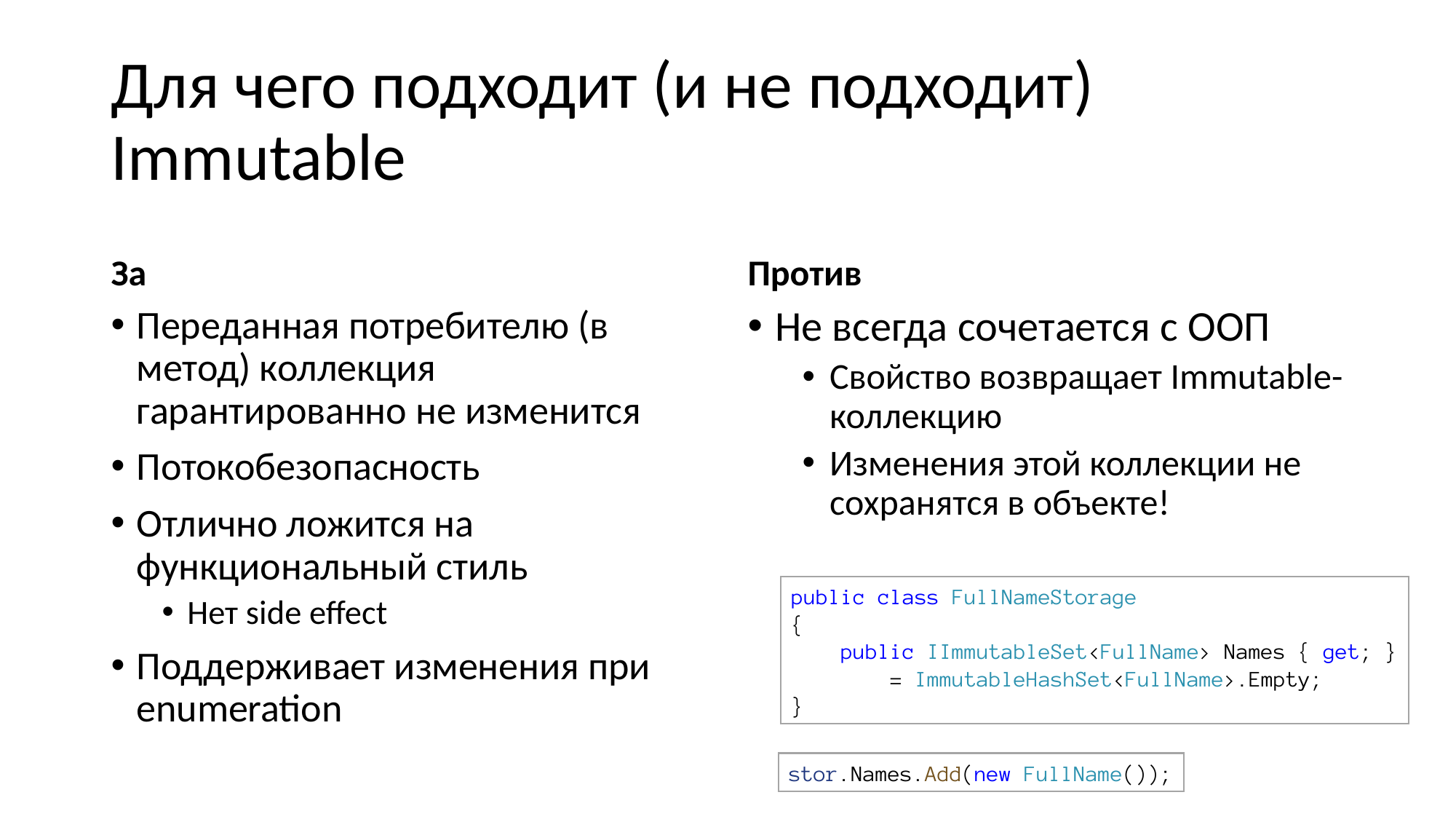

# Для чего подходит (и не подходит) Immutable
За
Против
Переданная потребителю (в метод) коллекция гарантированно не изменится
Потокобезопасность
Отлично ложится на функциональный стиль
Нет side effect
Поддерживает изменения при enumeration
Не всегда сочетается с OOП
Свойство возвращает Immutable-коллекцию
Изменения этой коллекции не сохранятся в объекте!
public class FullNameStorage
{
    public IImmutableSet<FullName> Names { get; }
        = ImmutableHashSet<FullName>.Empty;
}
stor.Names.Add(new FullName());